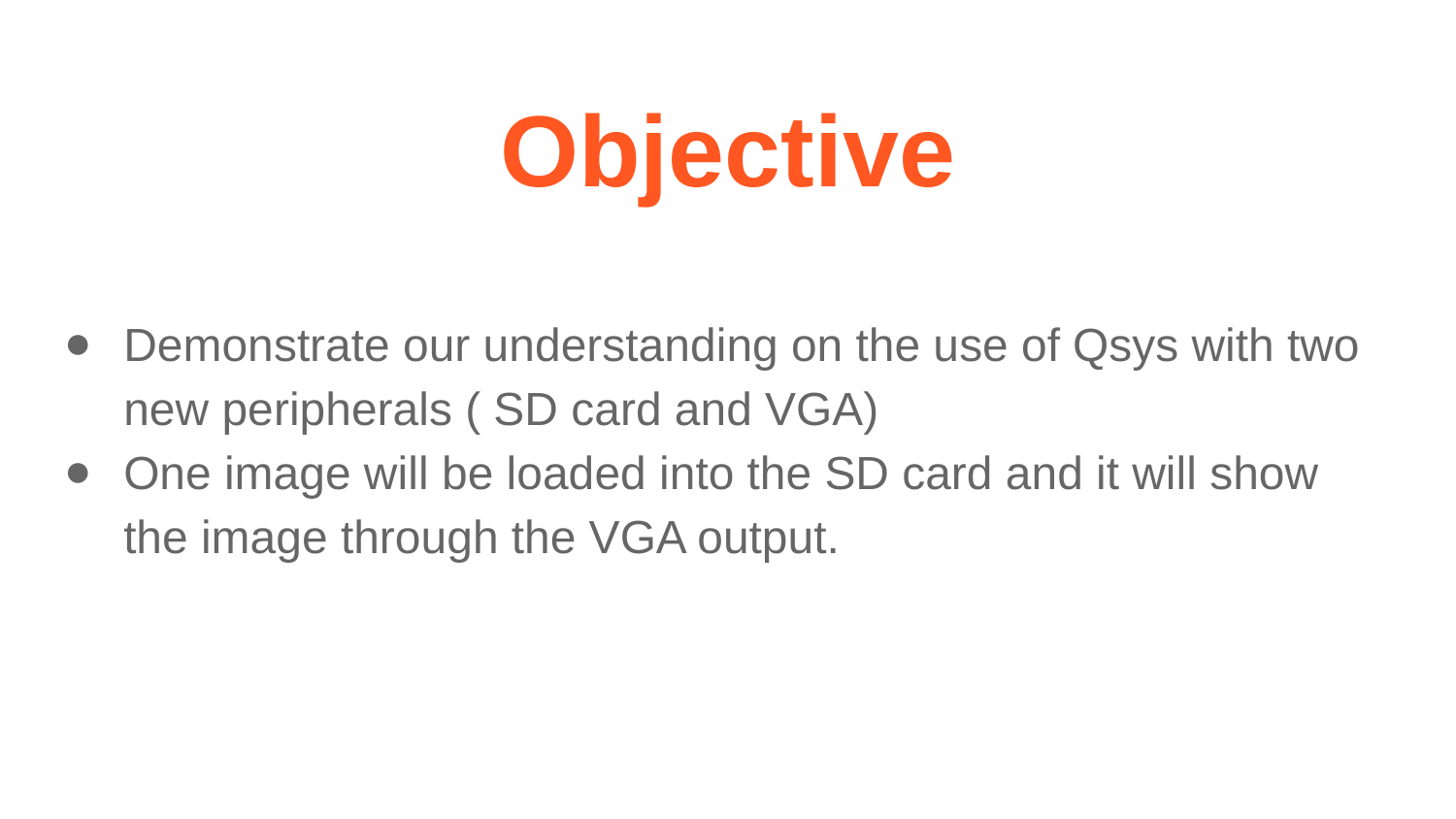

# Objective

Demonstrate our understanding on the use of Qsys with two new peripherals ( SD card and VGA)
One image will be loaded into the SD card and it will show the image through the VGA output.